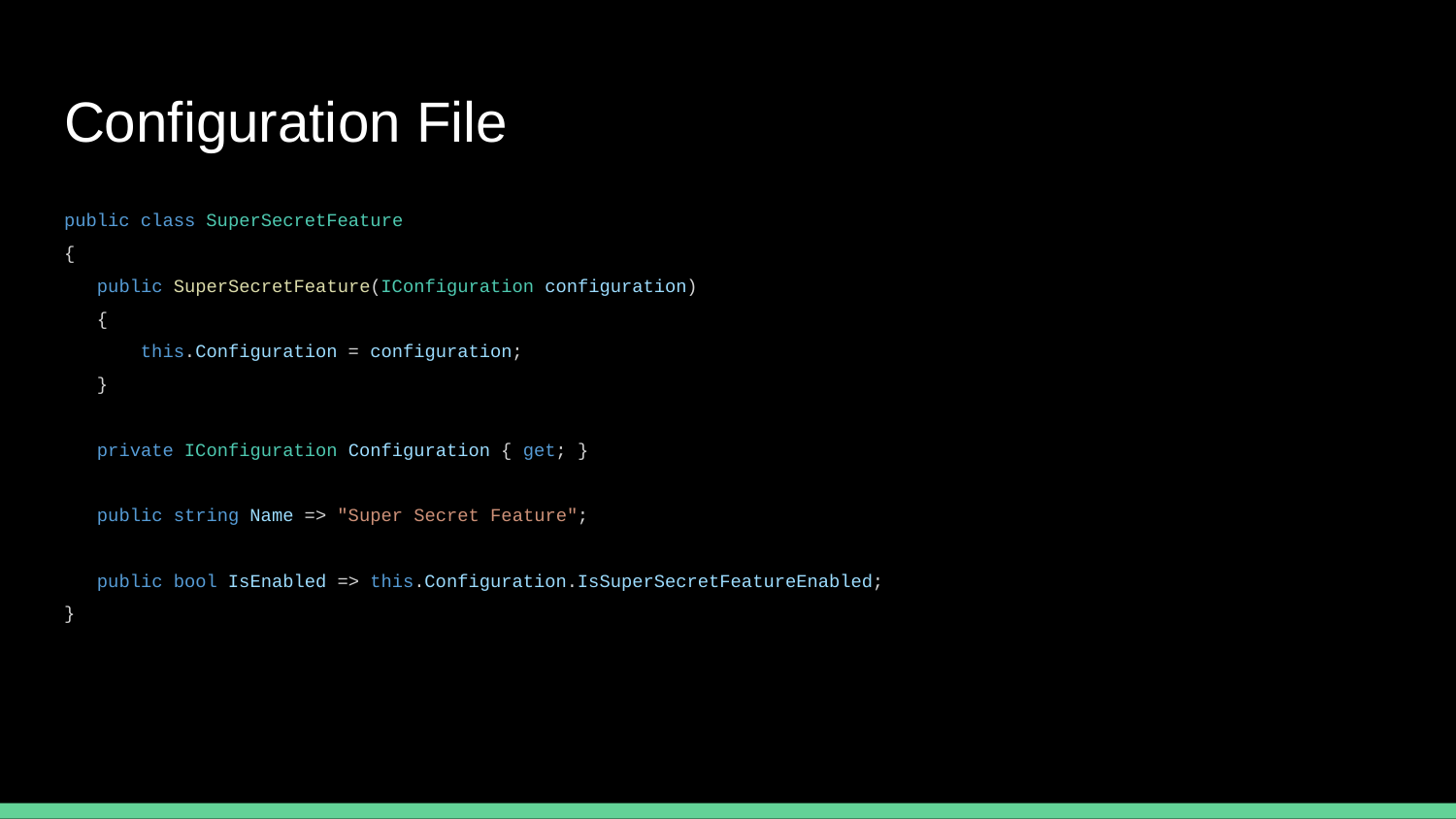

# Configuration File
public class SuperSecretFeature
{
   public SuperSecretFeature(IConfiguration configuration)
   {
       this.Configuration = configuration;
   }

   private IConfiguration Configuration { get; }

   public string Name => "Super Secret Feature";

   public bool IsEnabled => this.Configuration.IsSuperSecretFeatureEnabled;
}